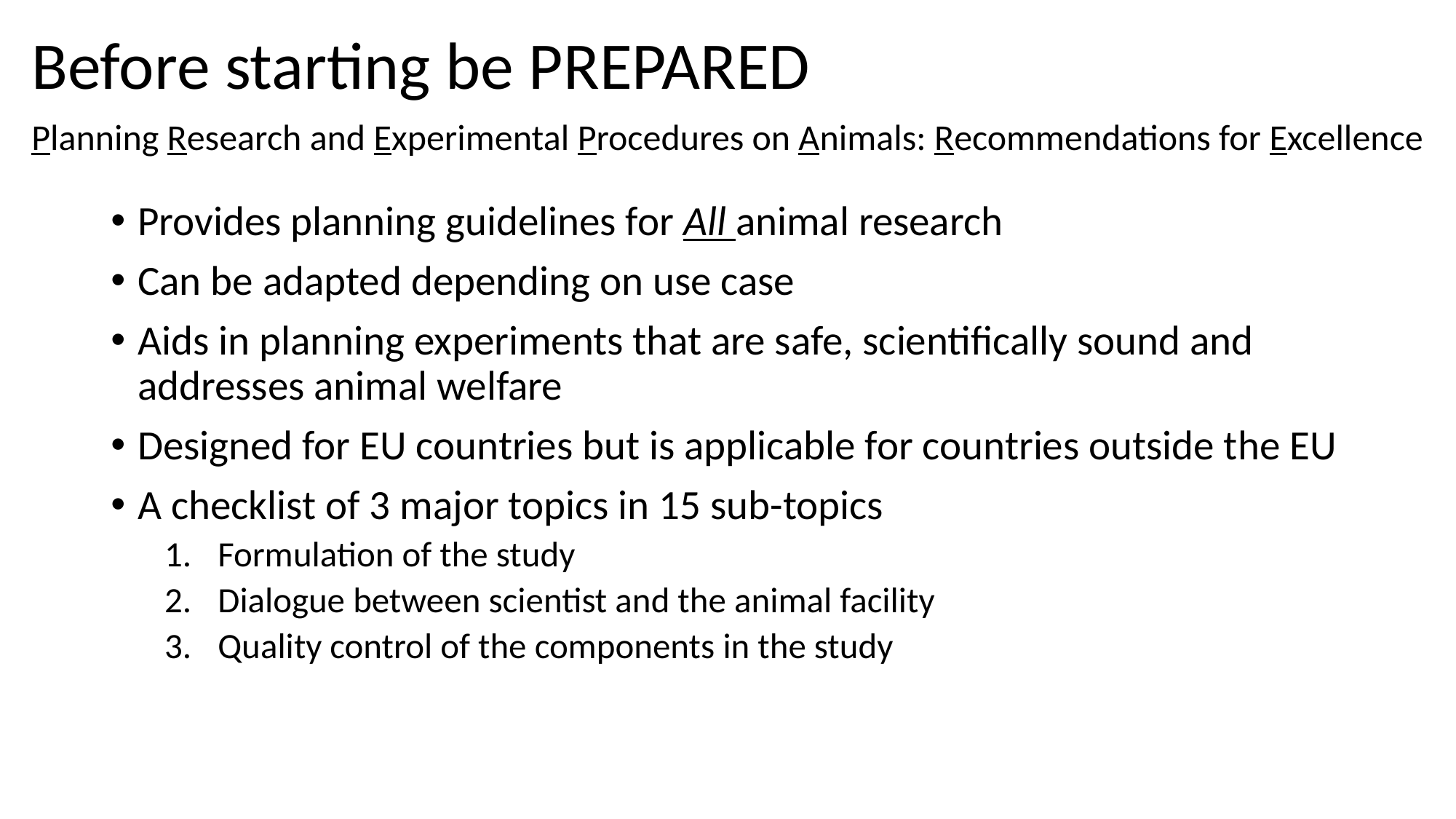

Before starting be PREPARED
# Planning Research and Experimental Procedures on Animals: Recommendations for Excellence
Provides planning guidelines for All animal research
Can be adapted depending on use case
Aids in planning experiments that are safe, scientifically sound and addresses animal welfare
Designed for EU countries but is applicable for countries outside the EU
A checklist of 3 major topics in 15 sub-topics
Formulation of the study
Dialogue between scientist and the animal facility
Quality control of the components in the study